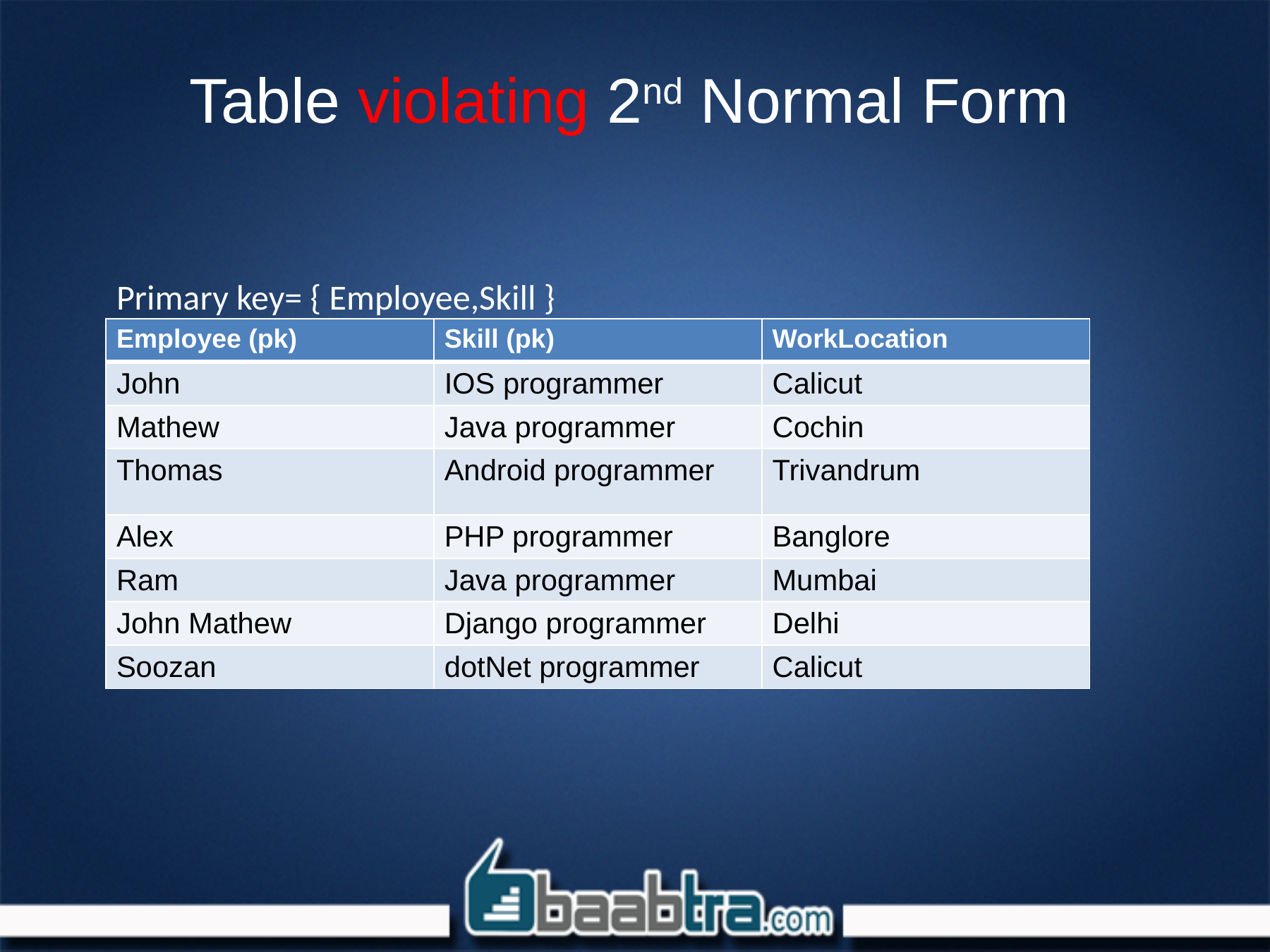

# Table violating 2nd Normal Form
Primary key= { Employee,Skill }
| Employee (pk) | Skill (pk) | WorkLocation |
| --- | --- | --- |
| John | IOS programmer | Calicut |
| Mathew | Java programmer | Cochin |
| Thomas | Android programmer | Trivandrum |
| Alex | PHP programmer | Banglore |
| Ram | Java programmer | Mumbai |
| John Mathew | Django programmer | Delhi |
| Soozan | dotNet programmer | Calicut |